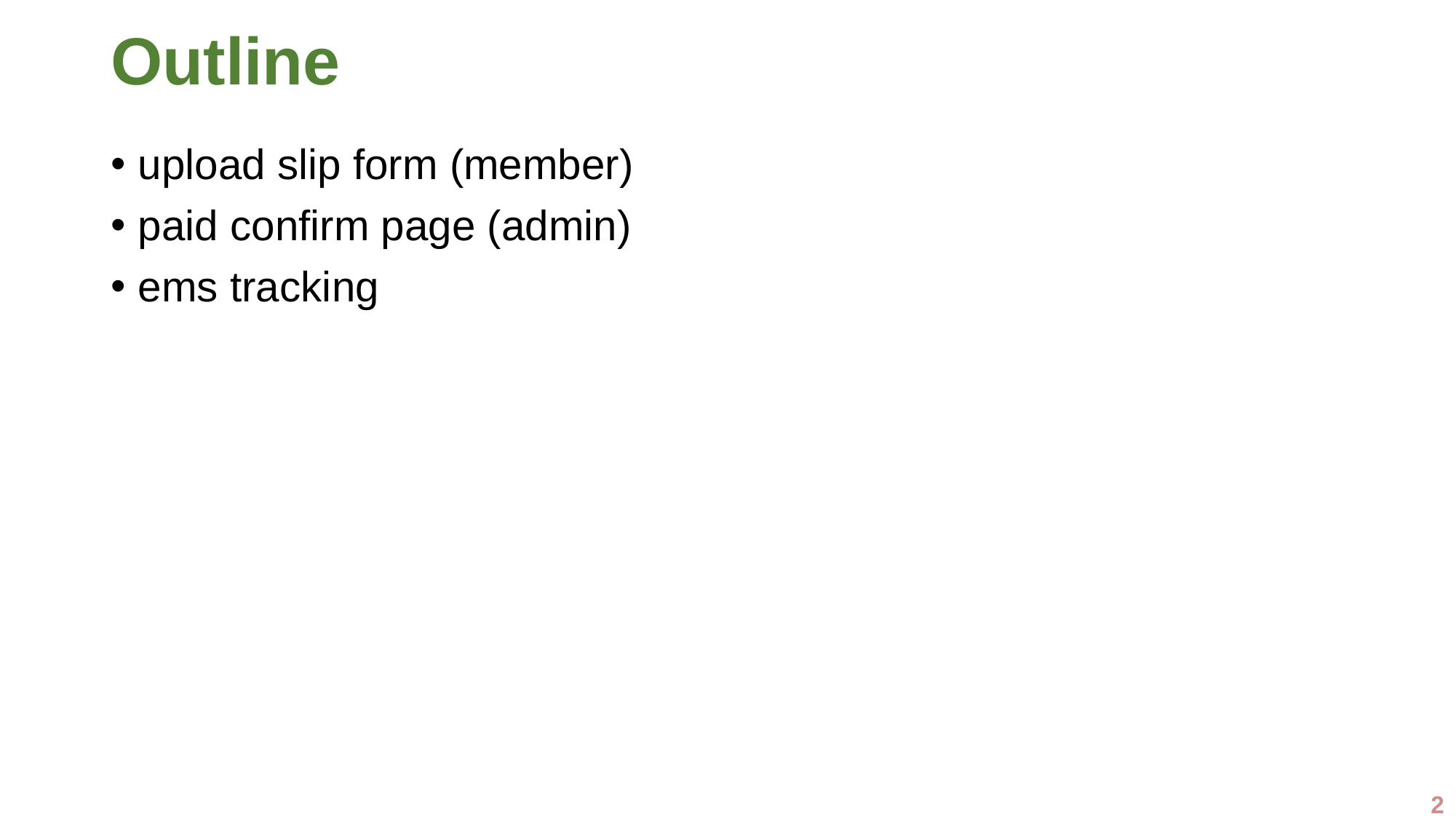

# Outline
upload slip form (member)
paid confirm page (admin)
ems tracking
2